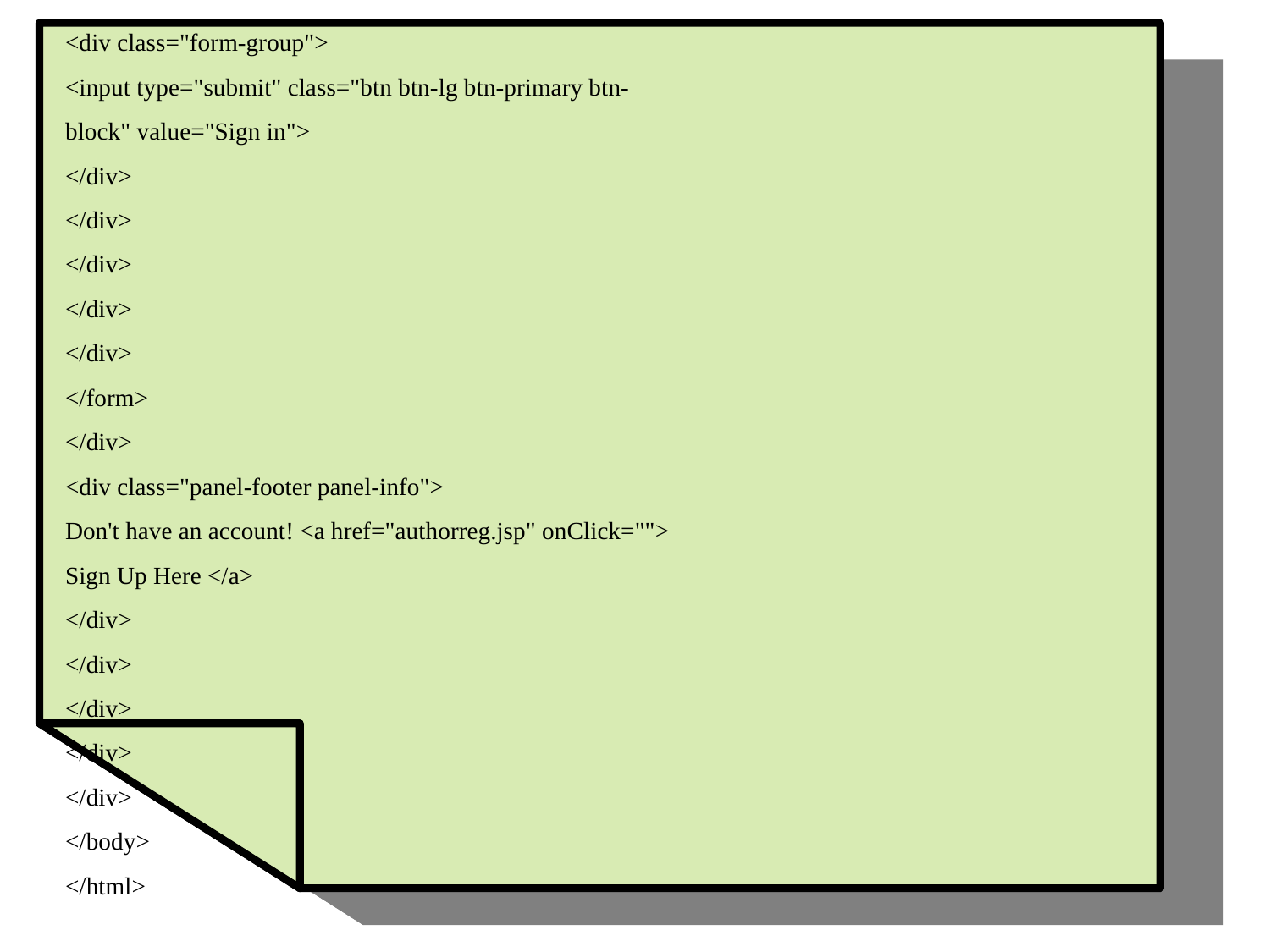

<div class="form-group">
<input type="submit" class="btn btn-lg btn-primary btn-block" value="Sign in">
</div>
</div>
</div>
</div>
</div>
</form>
</div>
<div class="panel-footer panel-info">
Don't have an account! <a href="authorreg.jsp" onClick=""> Sign Up Here </a>
</div>
</div>
</div>
</div>
</div>
</body>
</html>